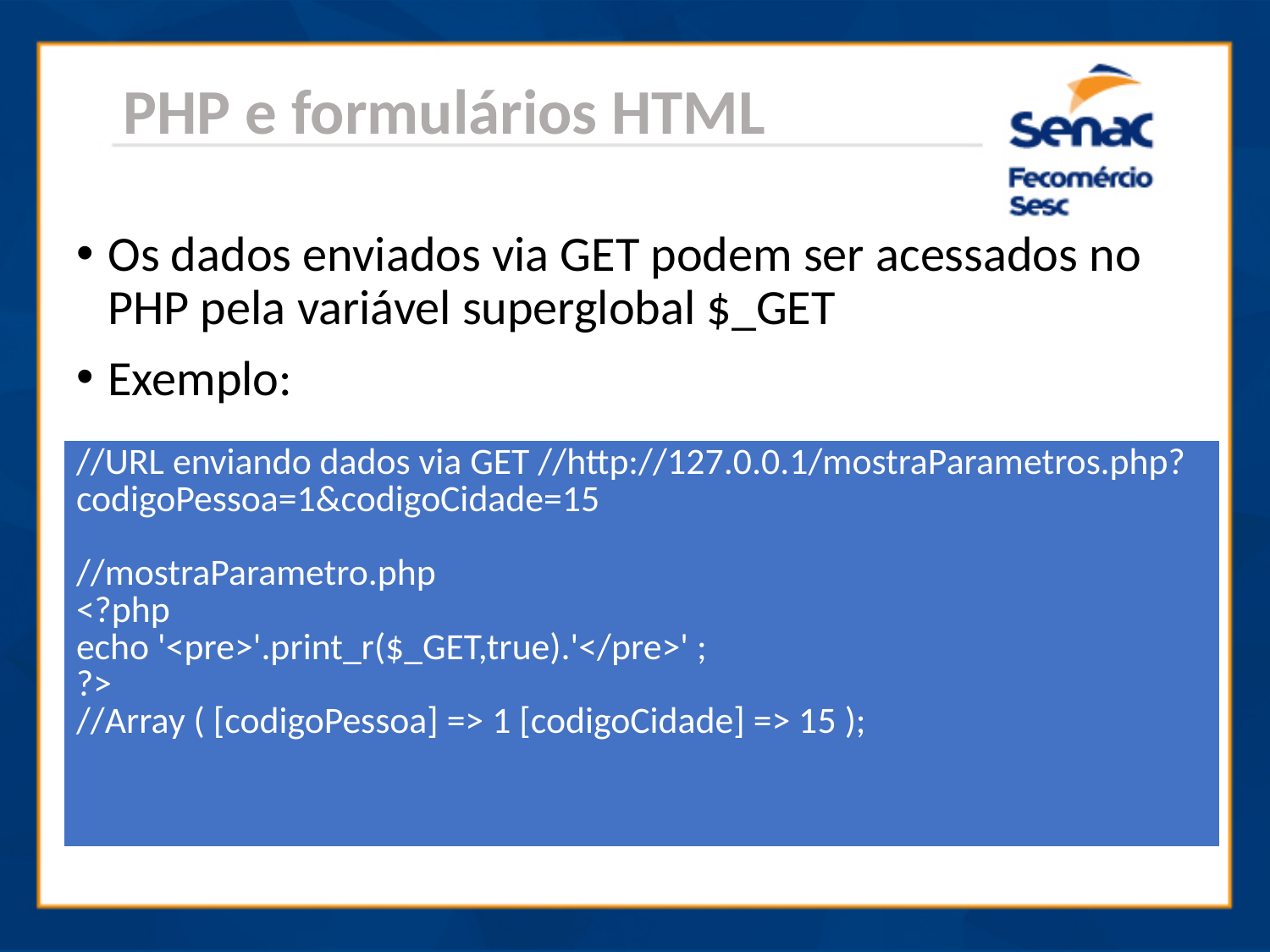

PHP e formulários HTML
Os dados enviados via GET podem ser acessados no PHP pela variável superglobal $_GET
Exemplo:
| //URL enviando dados via GET //http://127.0.0.1/mostraParametros.php?codigoPessoa=1&codigoCidade=15 //mostraParametro.php <?php echo '<pre>'.print\_r($\_GET,true).'</pre>' ; ?> //Array ( [codigoPessoa] => 1 [codigoCidade] => 15 ); |
| --- |